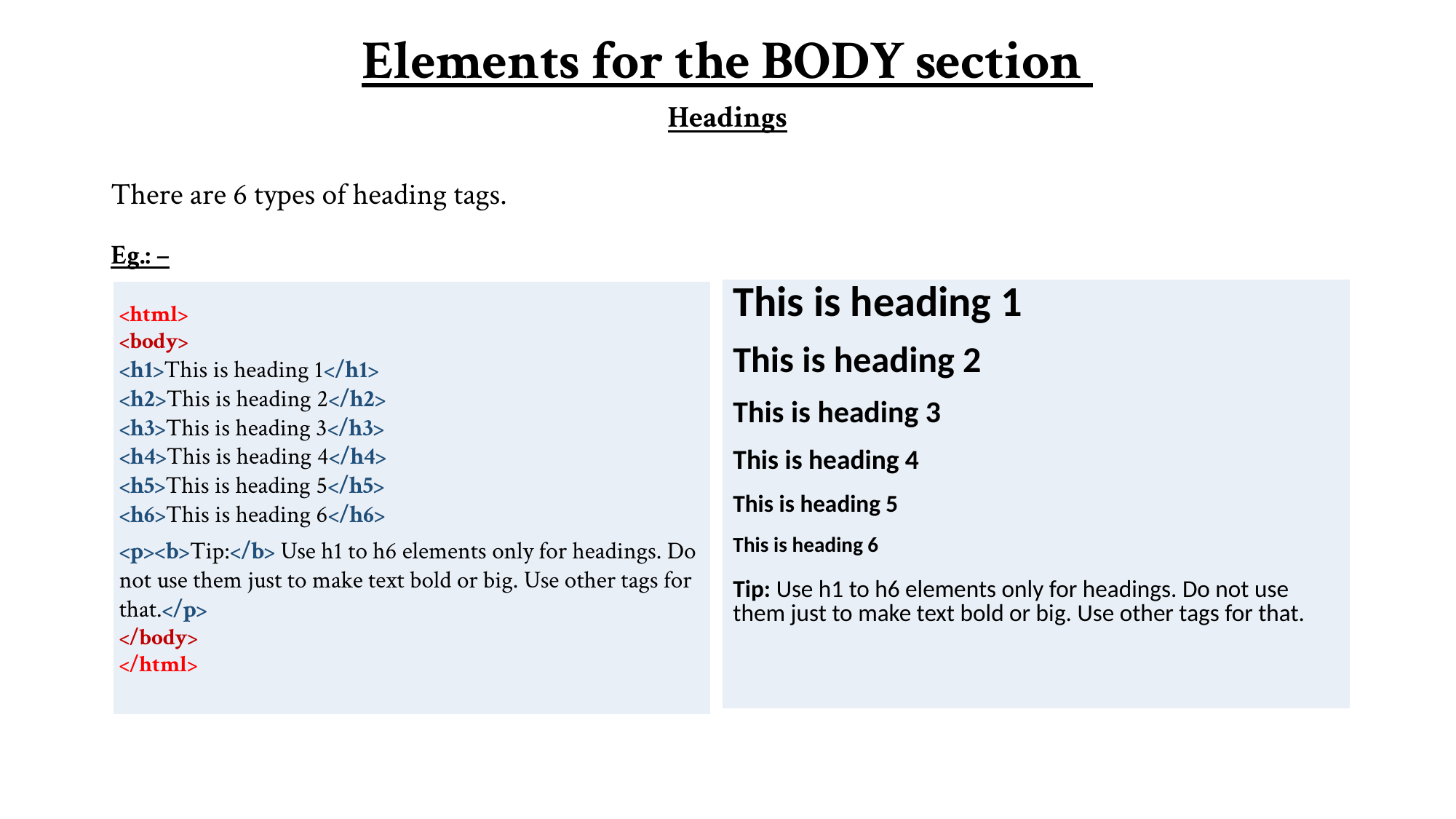

Elements for the BODY section
Headings

There are 6 types of heading tags.

Eg.: –

| This is heading 1 This is heading 2 This is heading 3 This is heading 4 This is heading 5 This is heading 6 Tip: Use h1 to h6 elements only for headings. Do not use them just to make text bold or big. Use other tags for that. |
| --- |
|  |
| --- |
<html>
<body>
<h1>This is heading 1</h1>
<h2>This is heading 2</h2>
<h3>This is heading 3</h3>
<h4>This is heading 4</h4>
<h5>This is heading 5</h5>
<h6>This is heading 6</h6>

<p><b>Tip:</b> Use h1 to h6 elements only for headings. Do not use them just to make text bold or big. Use other tags for that.</p>
</body>
</html>